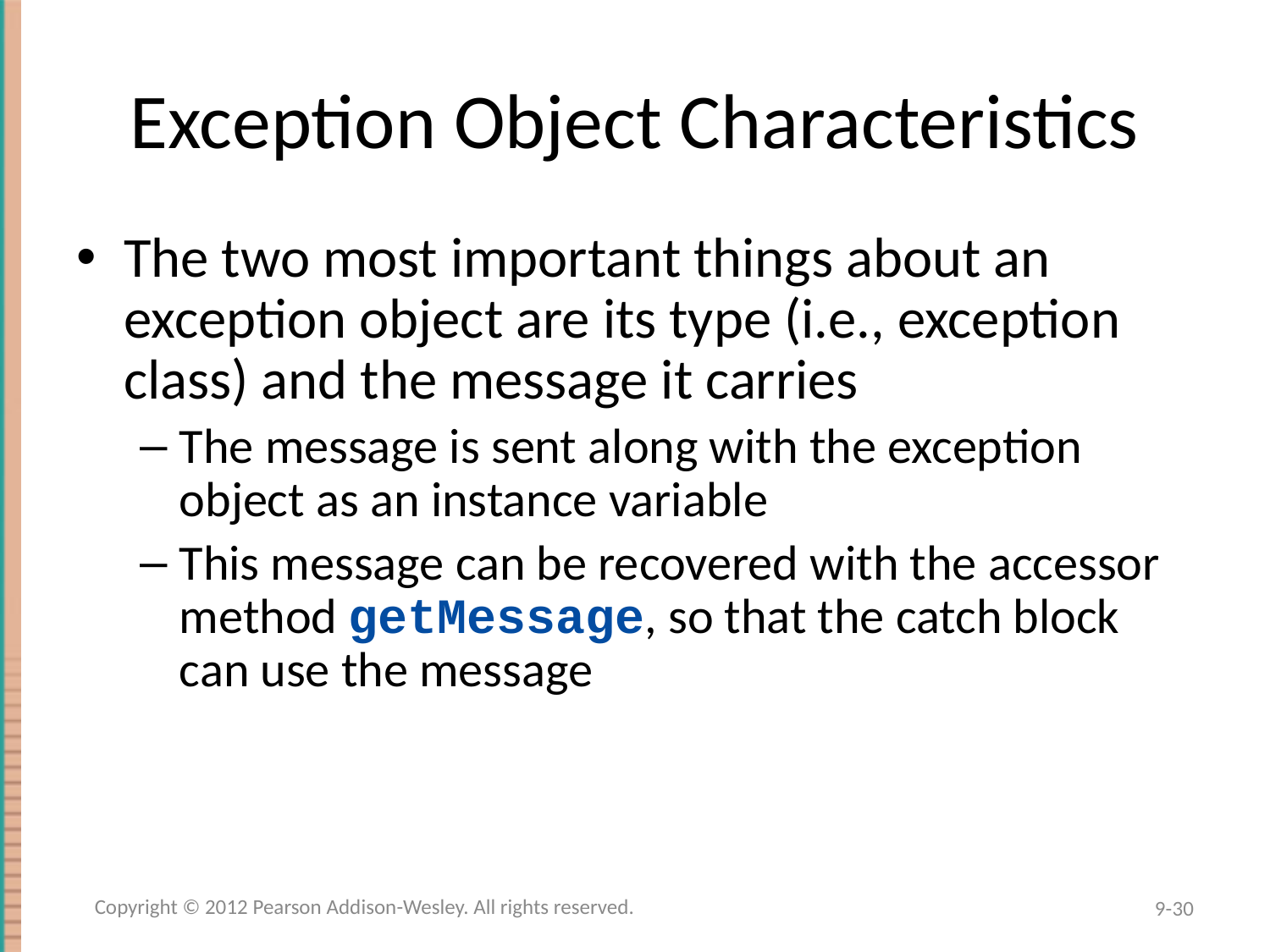

# Exception Object Characteristics
The two most important things about an exception object are its type (i.e., exception class) and the message it carries
The message is sent along with the exception object as an instance variable
This message can be recovered with the accessor method getMessage, so that the catch block can use the message
Copyright © 2012 Pearson Addison-Wesley. All rights reserved.
9-30